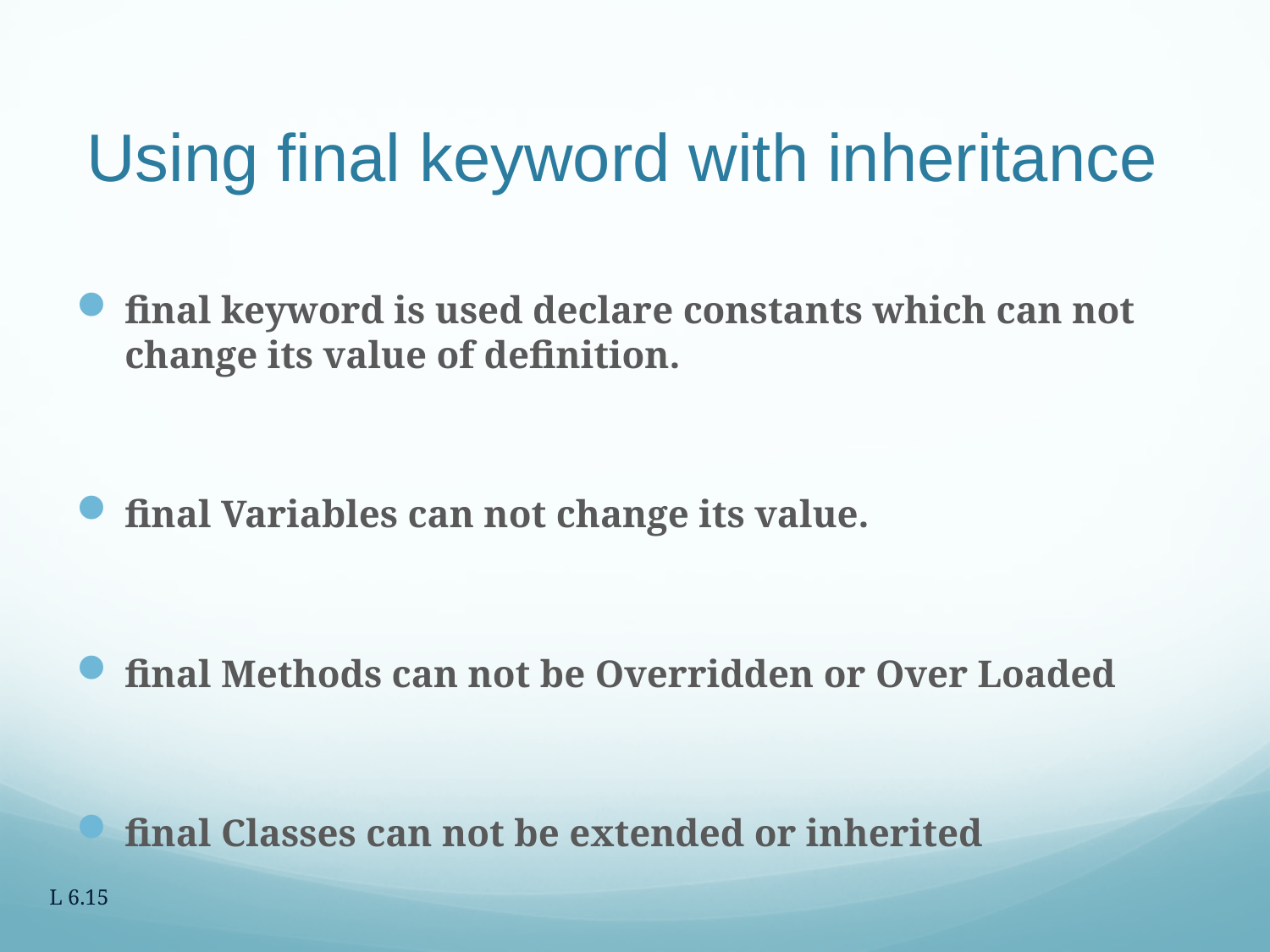

# Using final keyword with inheritance

final keyword is used declare constants which can not change its value of definition.

final Variables can not change its value.

final Methods can not be Overridden or Over Loaded

final Classes can not be extended or inherited

L 6.15